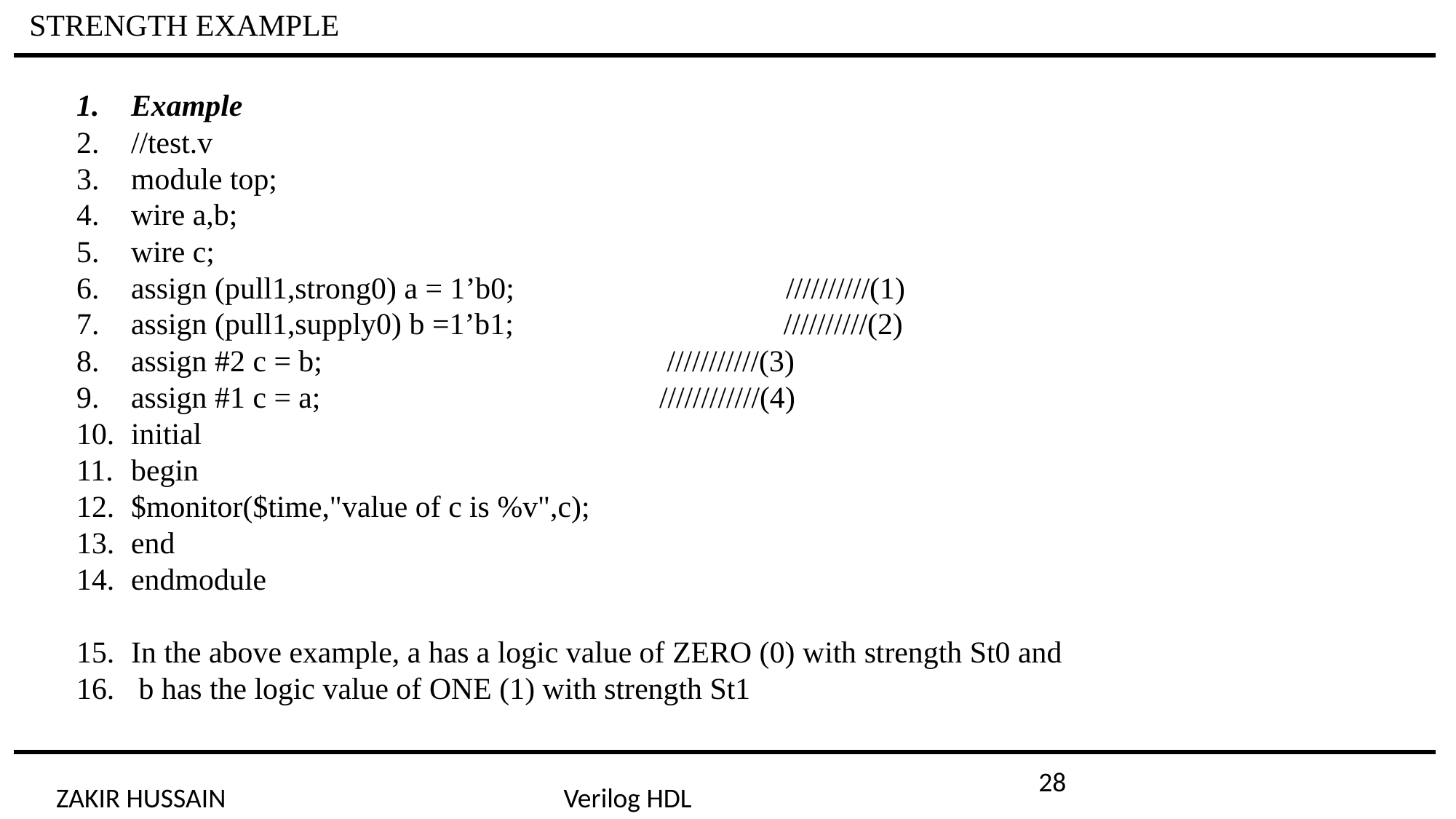

STRENGTH EXAMPLE
Example
//test.v
module top;
wire a,b;
wire c;
assign (pull1,strong0) a = 1’b0;			//////////(1)
assign (pull1,supply0) b =1’b1;		              //////////(2)
assign #2 c = b;			             ///////////(3)
assign #1 c = a;			            ////////////(4)
initial
begin
$monitor($time,"value of c is %v",c);
end
endmodule

In the above example, a has a logic value of ZERO (0) with strength St0 and
 b has the logic value of ONE (1) with strength St1
28